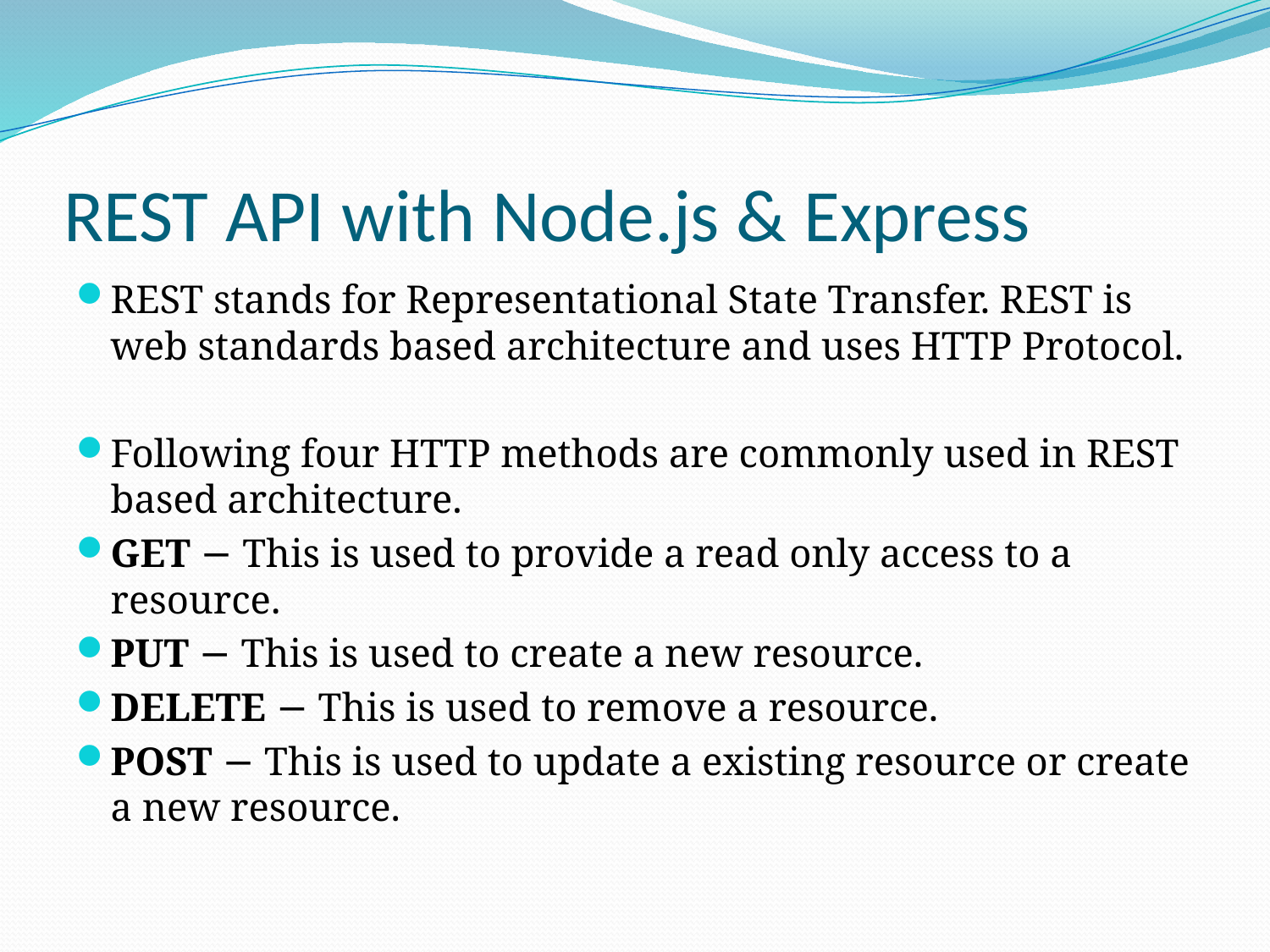

# REST API with Node.js & Express
REST stands for Representational State Transfer. REST is web standards based architecture and uses HTTP Protocol.

Following four HTTP methods are commonly used in REST based architecture.
GET − This is used to provide a read only access to a resource.
PUT − This is used to create a new resource.
DELETE − This is used to remove a resource.
POST − This is used to update a existing resource or create a new resource.